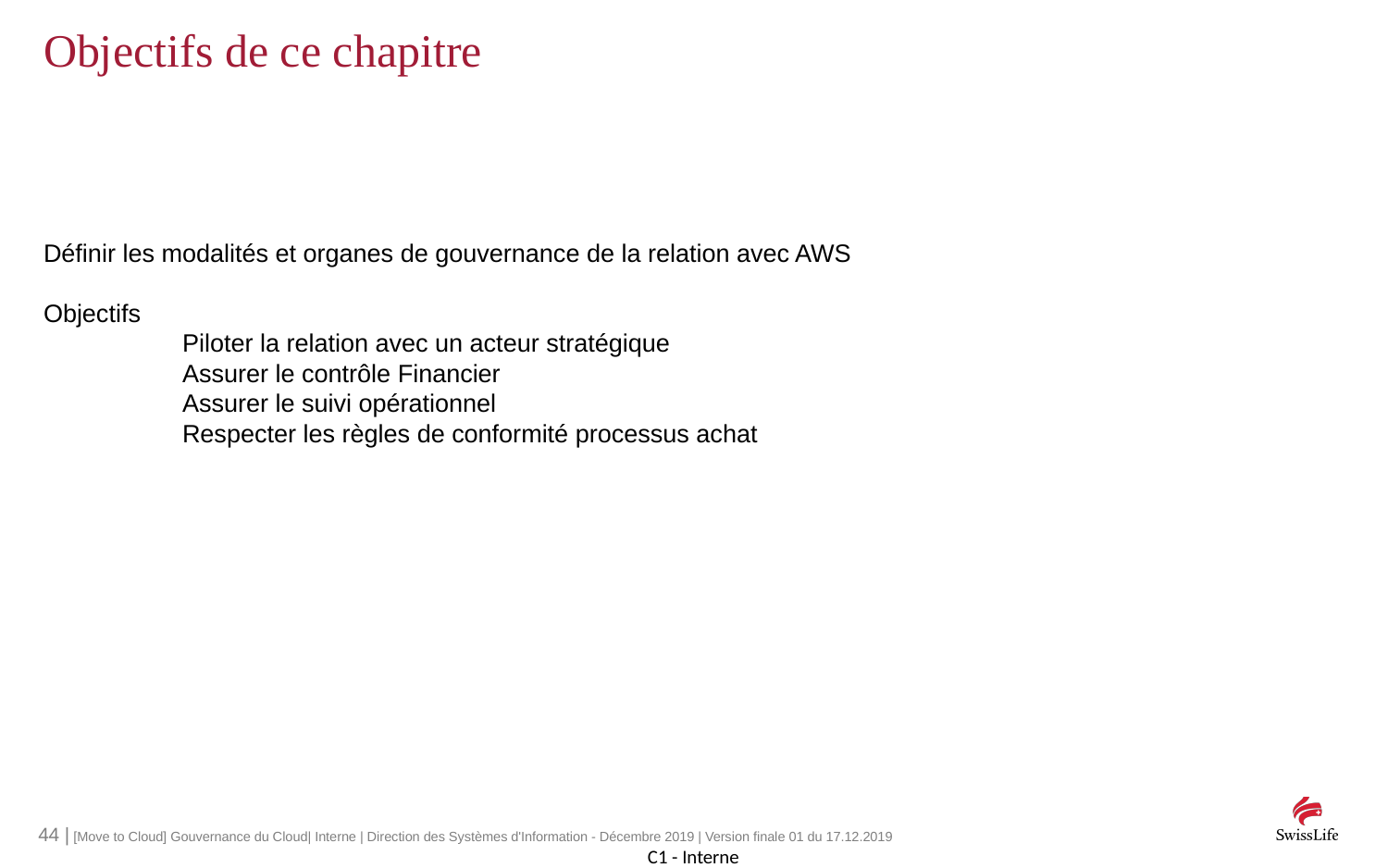

# Objectifs de ce chapitre
Définir les modalités et organes de gouvernance de la relation avec AWS

Objectifs
	Piloter la relation avec un acteur stratégique
	Assurer le contrôle Financier
	Assurer le suivi opérationnel
	Respecter les règles de conformité processus achat